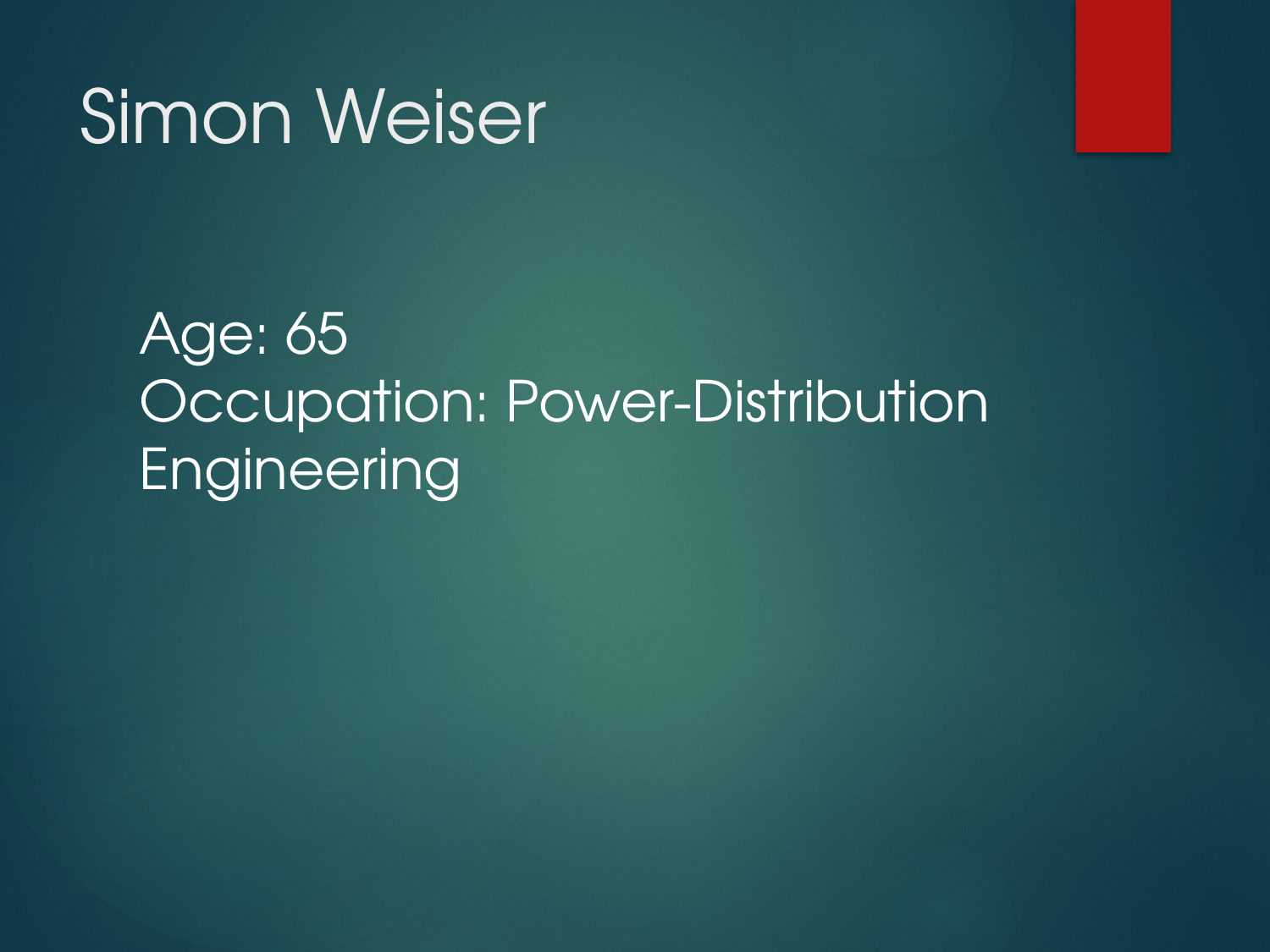

# Simon Weiser

Age: 65
Occupation: Power-Distribution Engineering